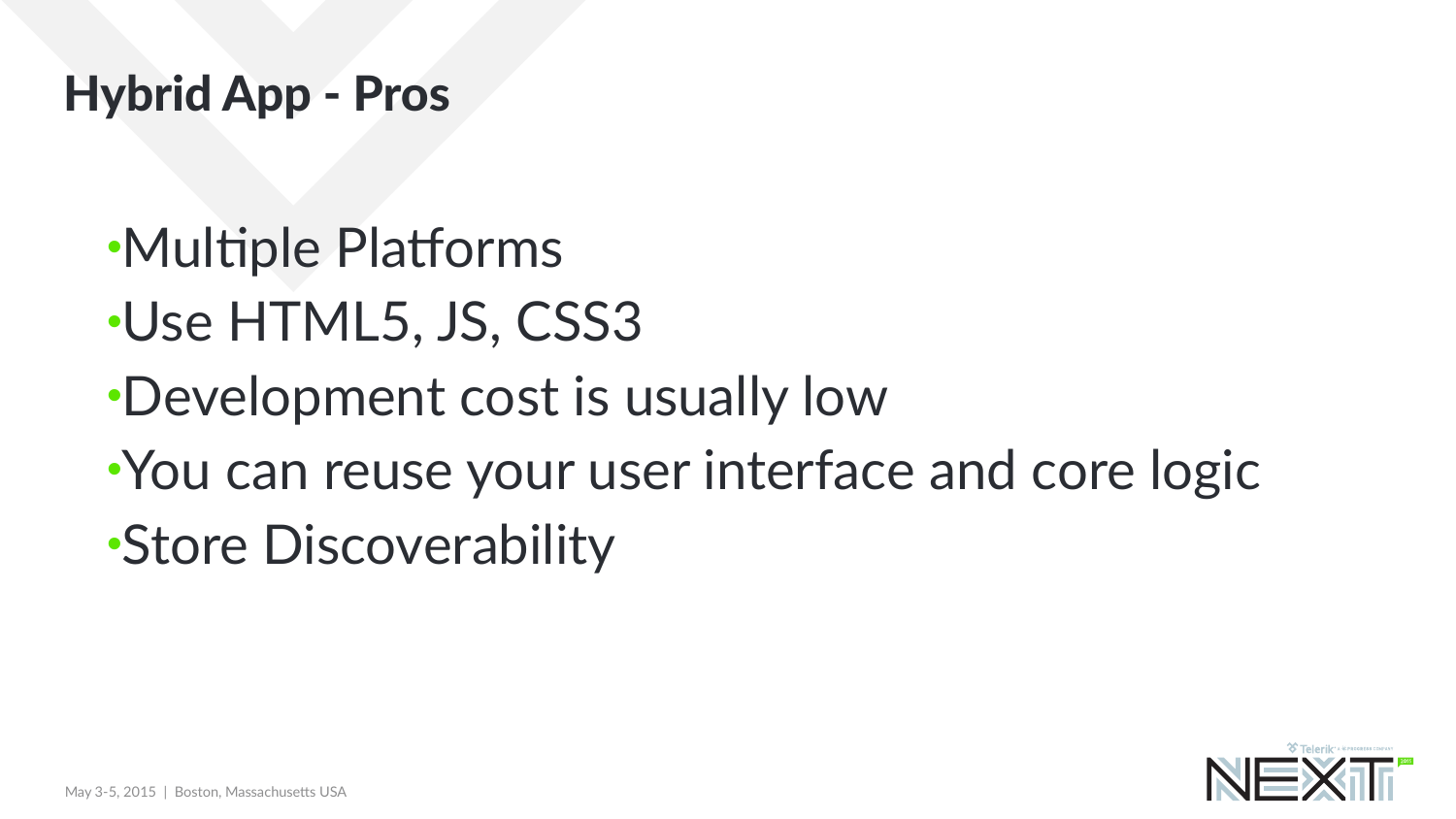

# Hybrid App - Pros
Multiple Platforms
Use HTML5, JS, CSS3
Development cost is usually low
You can reuse your user interface and core logic
Store Discoverability